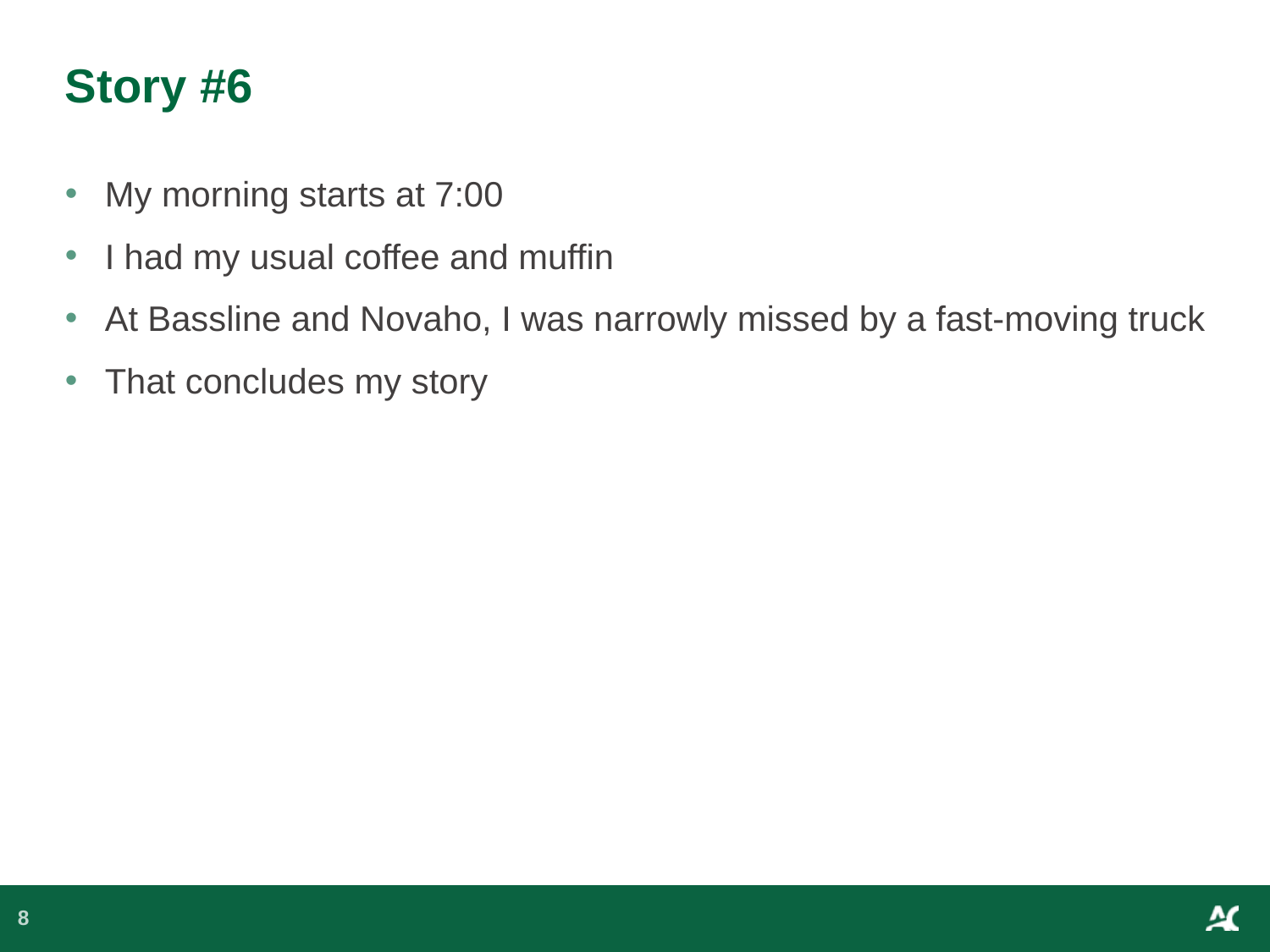

# Story #6
My morning starts at 7:00
I had my usual coffee and muffin
At Bassline and Novaho, I was narrowly missed by a fast-moving truck
That concludes my story
8